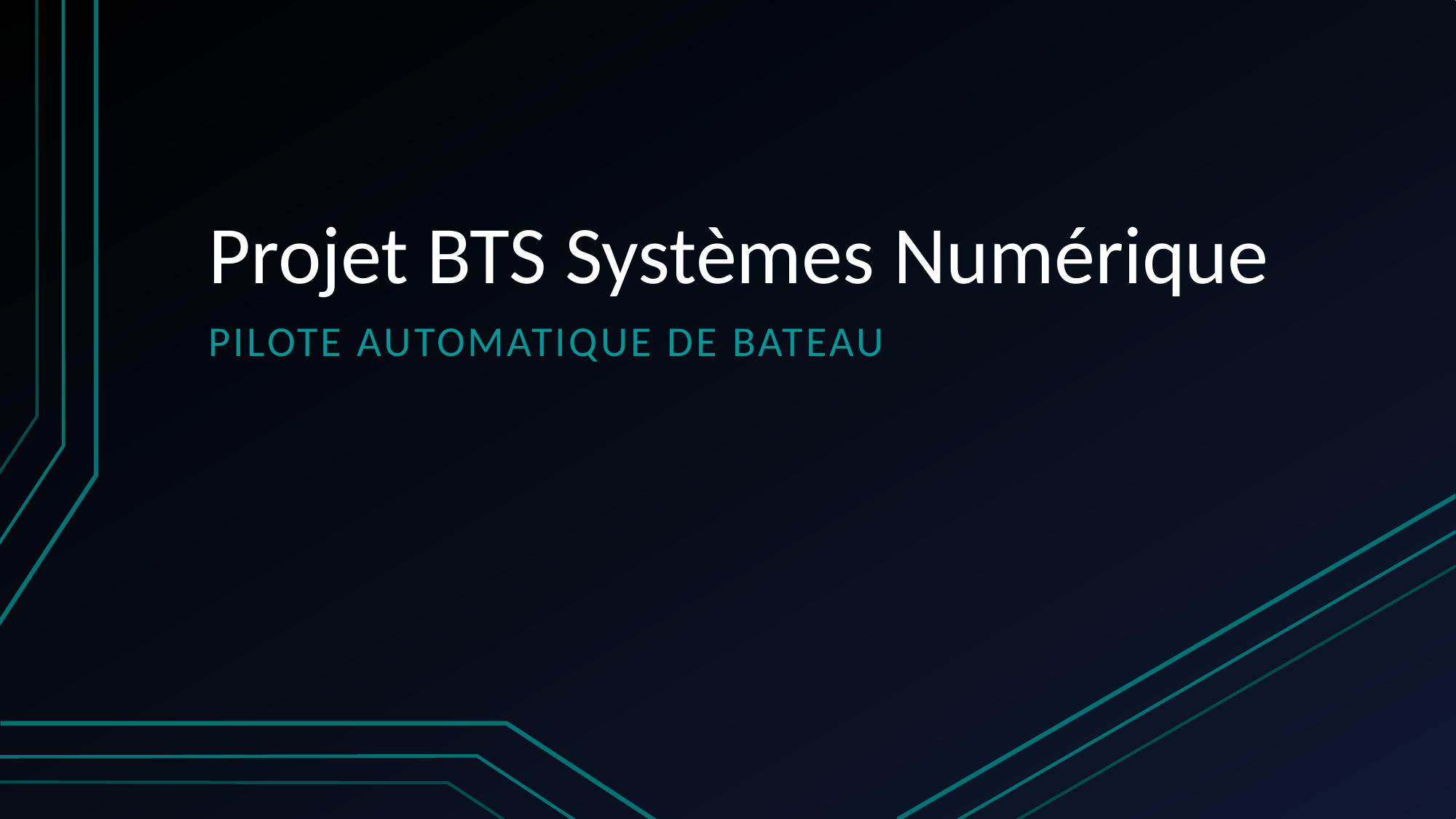

# Projet BTS Systèmes Numérique
Pilote automatique de bateau